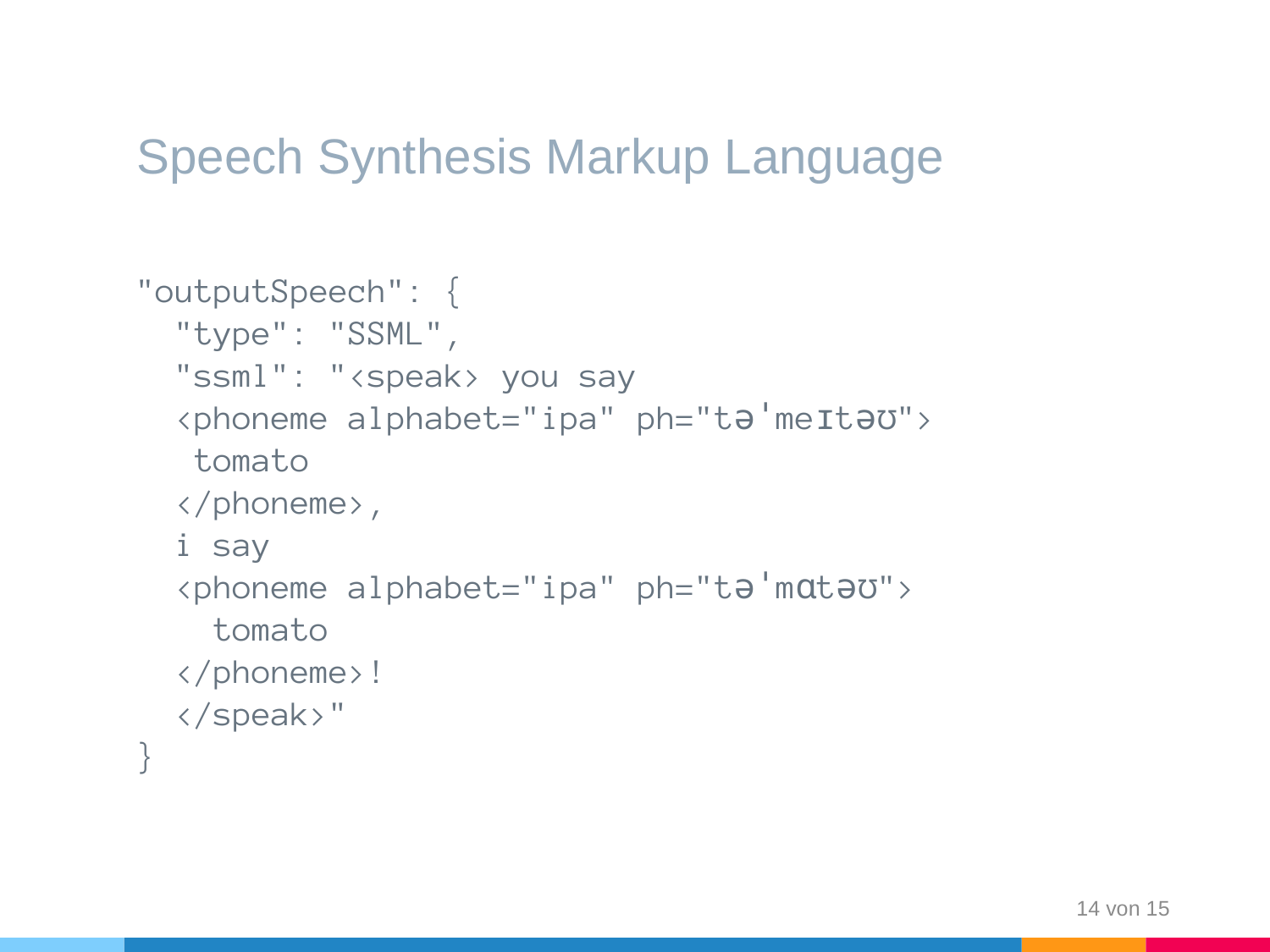

# Speech Synthesis Markup Language
"outputSpeech": {
  "type": "SSML",
  "ssml": "<speak> you say
  <phoneme alphabet="ipa" ph="təˈmeɪtəʊ">
   tomato
  </phoneme>,
  i say
  <phoneme alphabet="ipa" ph="təˈmɑtəʊ">
    tomato
  </phoneme>!
  </speak>"
}

14 von 15